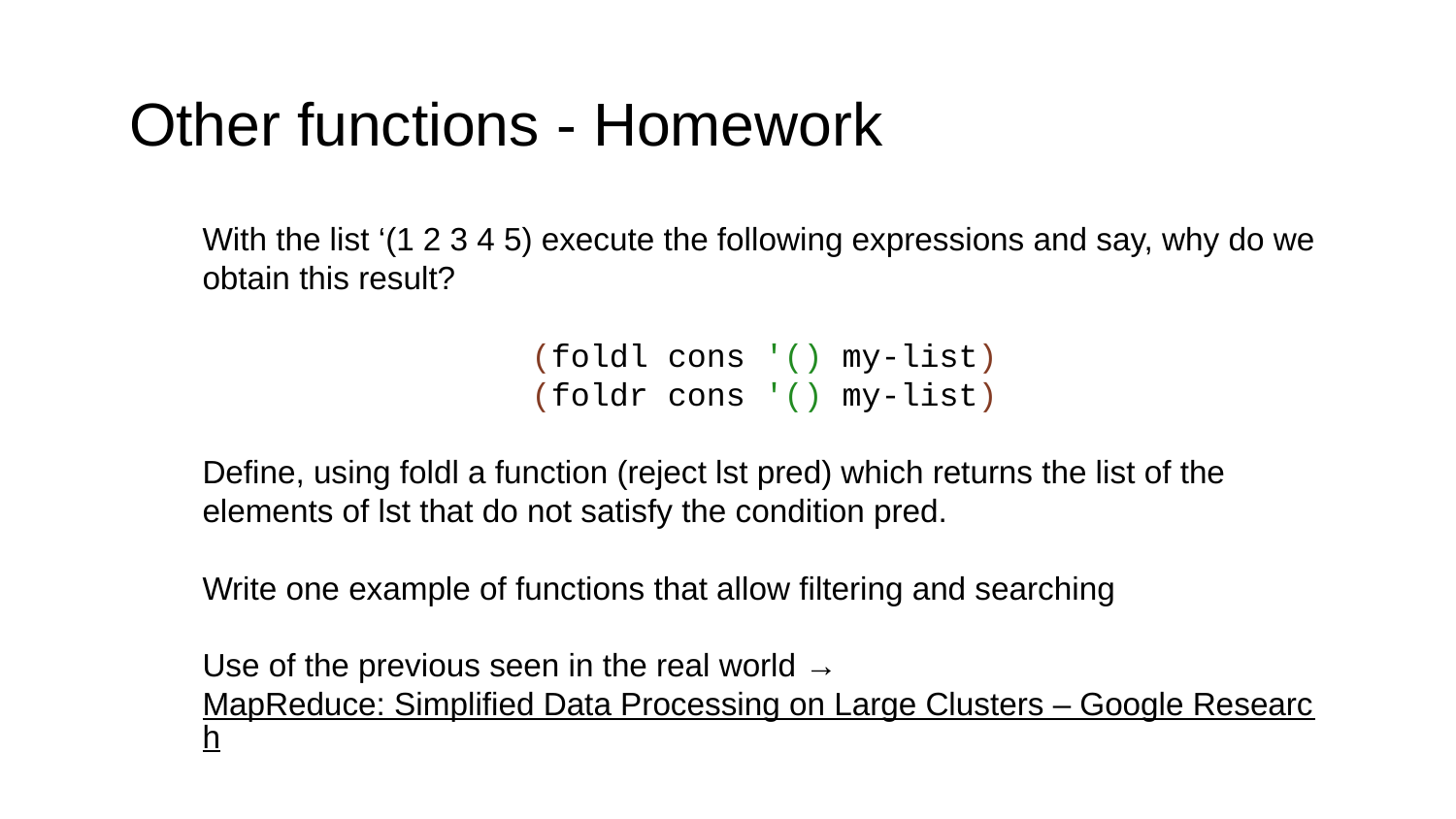

Other functions - Homework
With the list ‘(1 2 3 4 5) execute the following expressions and say, why do we obtain this result?

(foldl cons '() my-list)
(foldr cons '() my-list)

Define, using foldl a function (reject lst pred) which returns the list of the elements of lst that do not satisfy the condition pred.

Write one example of functions that allow filtering and searching

Use of the previous seen in the real world → MapReduce: Simplified Data Processing on Large Clusters – Google Research